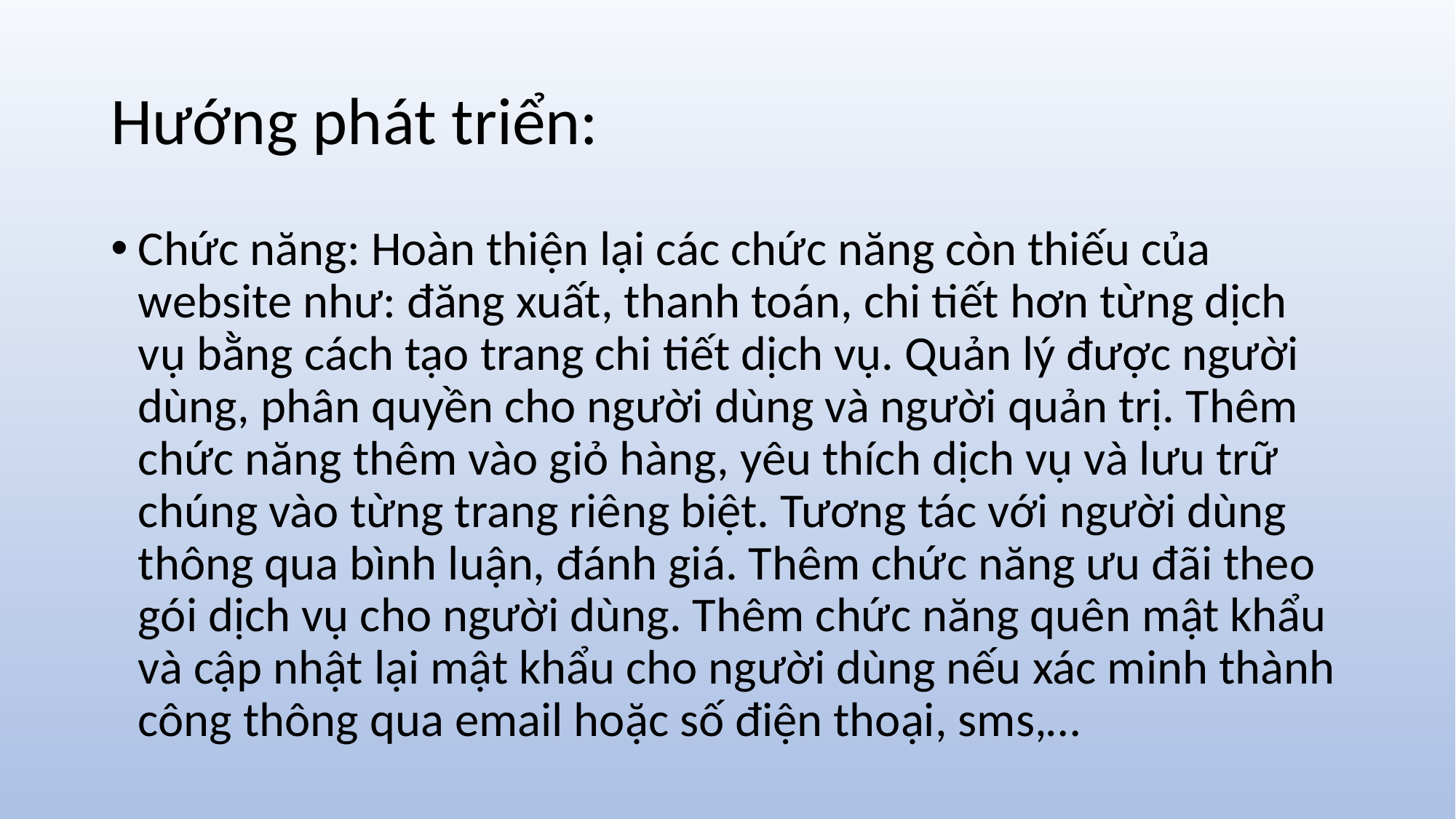

# Hướng phát triển:
Chức năng: Hoàn thiện lại các chức năng còn thiếu của website như: đăng xuất, thanh toán, chi tiết hơn từng dịch vụ bằng cách tạo trang chi tiết dịch vụ. Quản lý được người dùng, phân quyền cho người dùng và người quản trị. Thêm chức năng thêm vào giỏ hàng, yêu thích dịch vụ và lưu trữ chúng vào từng trang riêng biệt. Tương tác với người dùng thông qua bình luận, đánh giá. Thêm chức năng ưu đãi theo gói dịch vụ cho người dùng. Thêm chức năng quên mật khẩu và cập nhật lại mật khẩu cho người dùng nếu xác minh thành công thông qua email hoặc số điện thoại, sms,…